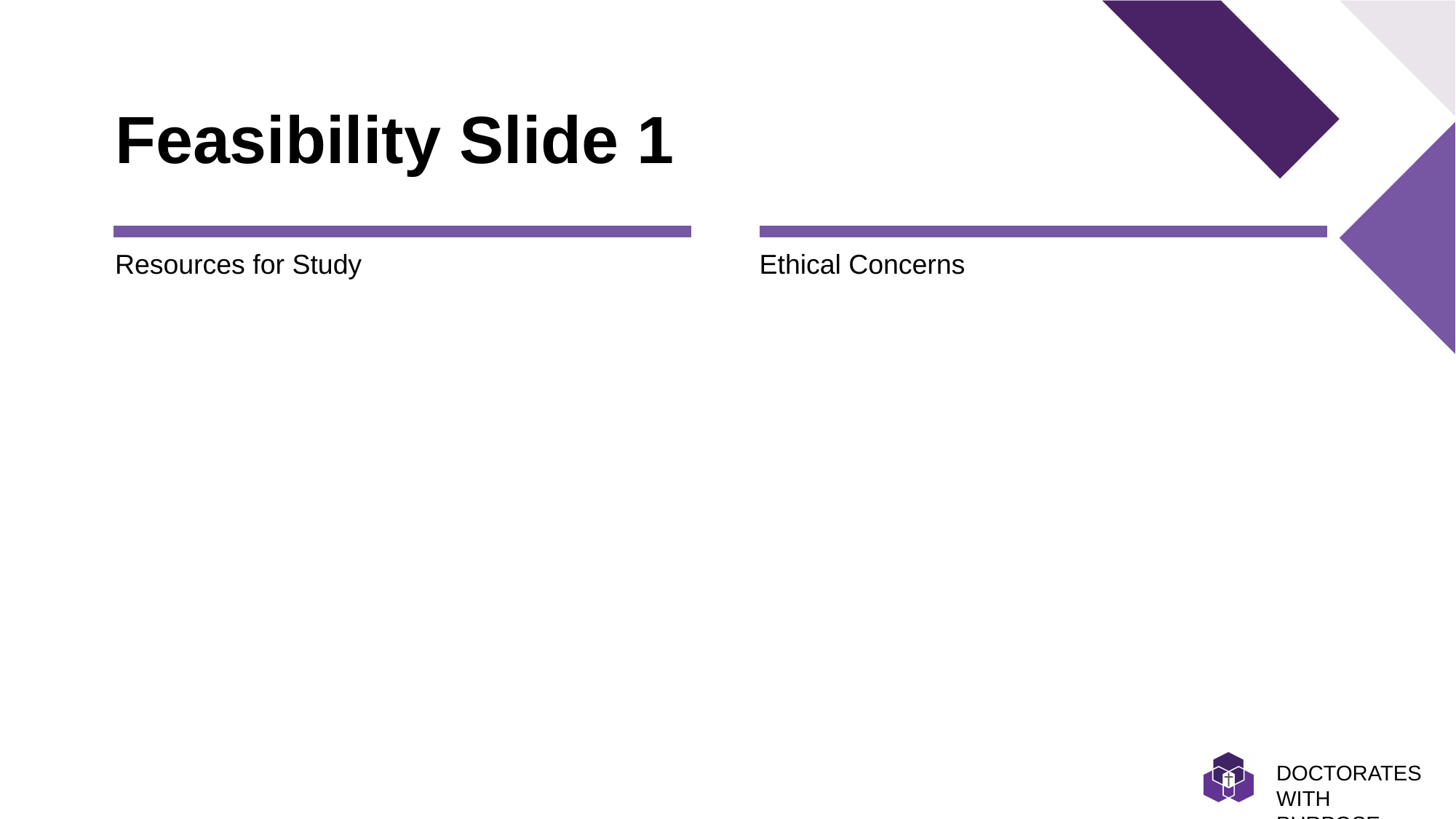

# Feasibility Slide 1
Resources for Study
Ethical Concerns

DOCTORATES WITH PURPOSE